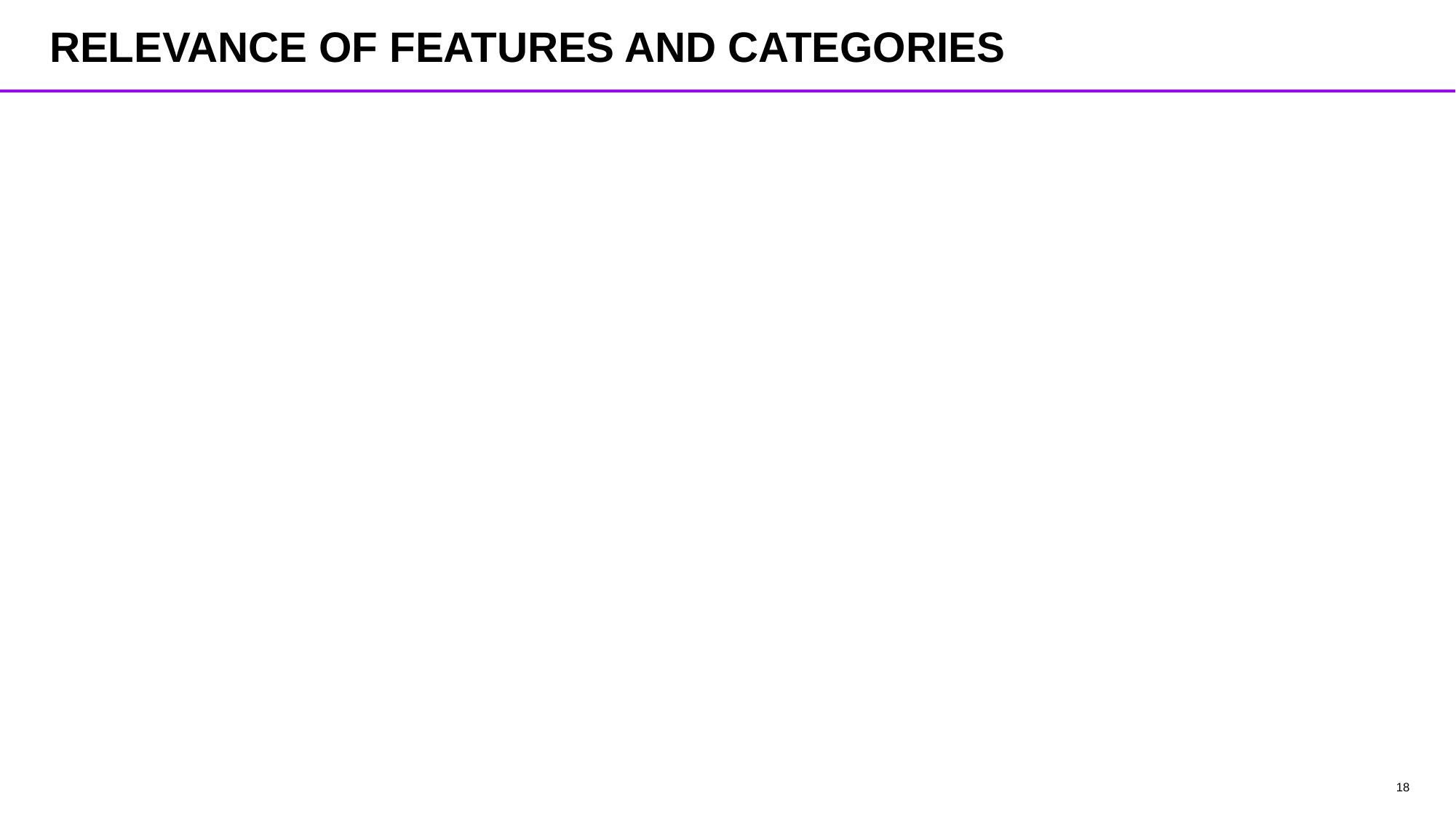

# Relevance of features and categories

18